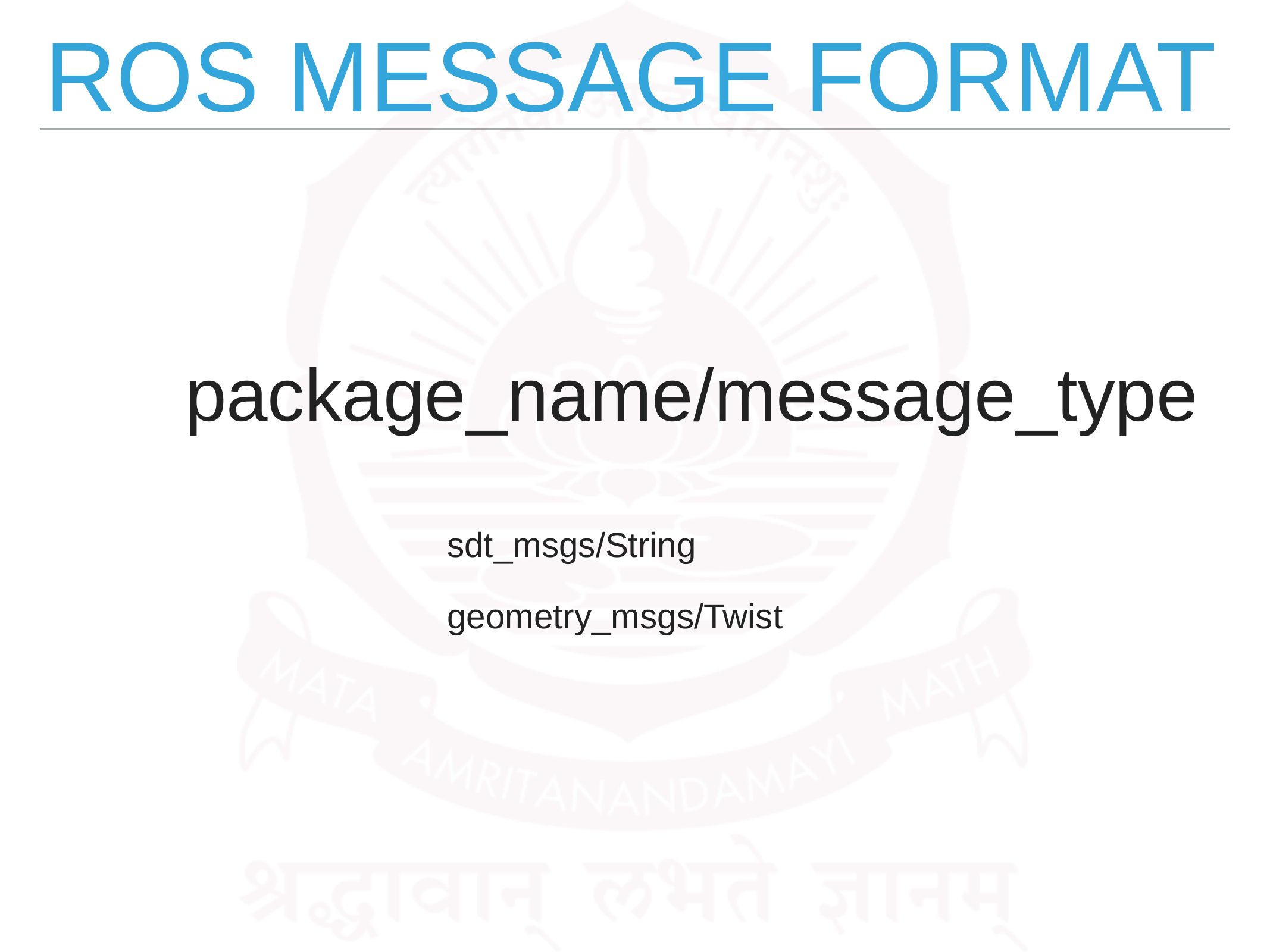

# ROS MessaGE Format
package_name/message_type
sdt_msgs/String
geometry_msgs/Twist